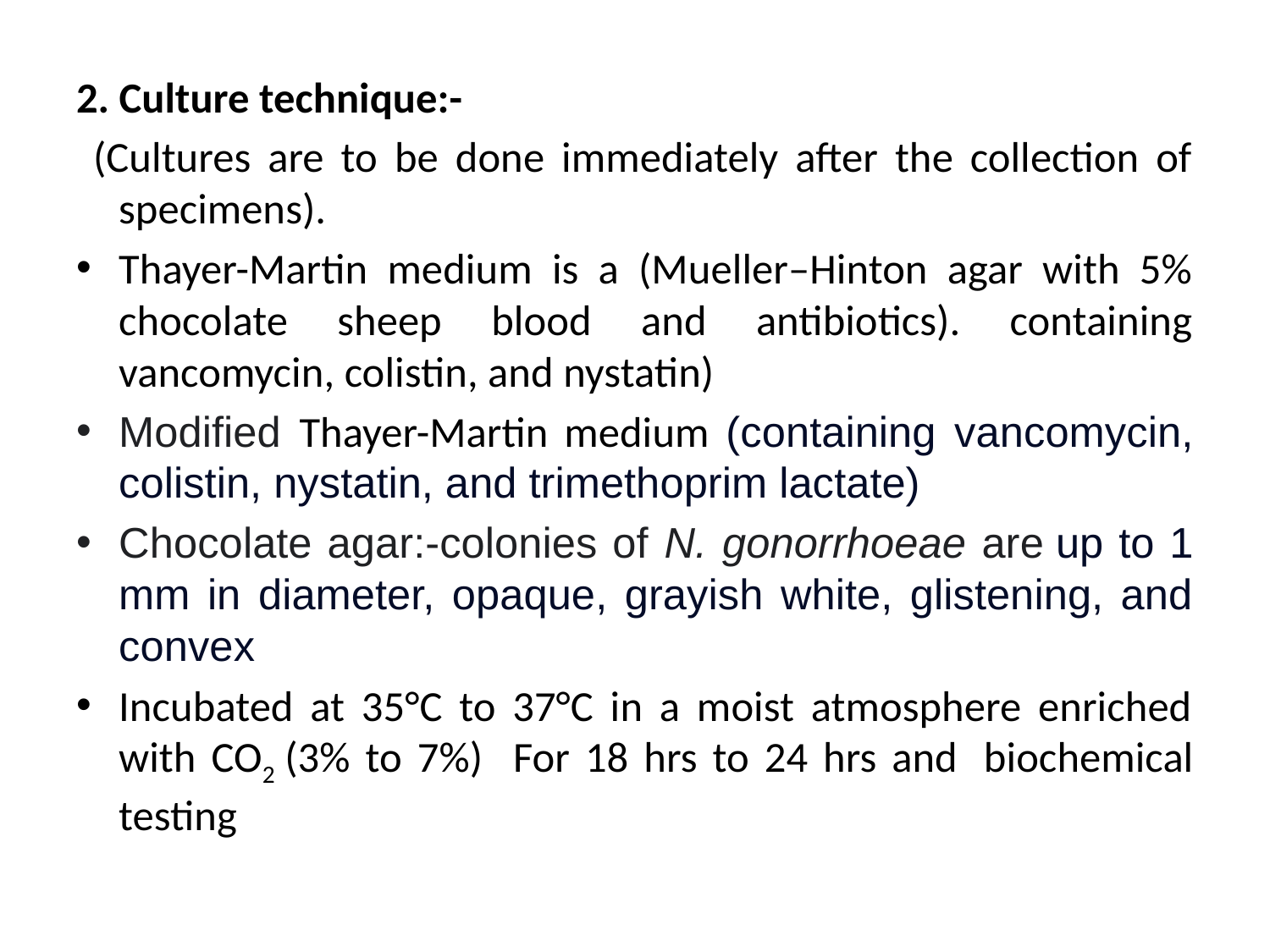

2. Culture technique:-
 (Cultures are to be done immediately after the collection of specimens).
Thayer-Martin medium is a (Mueller–Hinton agar with 5% chocolate sheep blood and antibiotics). containing vancomycin, colistin, and nystatin)
Modified Thayer-Martin medium (containing vancomycin, colistin, nystatin, and trimethoprim lactate)
Chocolate agar:-colonies of N. gonorrhoeae are up to 1 mm in diameter, opaque, grayish white, glistening, and convex
Incubated at 35°C to 37°C in a moist atmosphere enriched with CO2 (3% to 7%)  For 18 hrs to 24 hrs and  biochemical testing